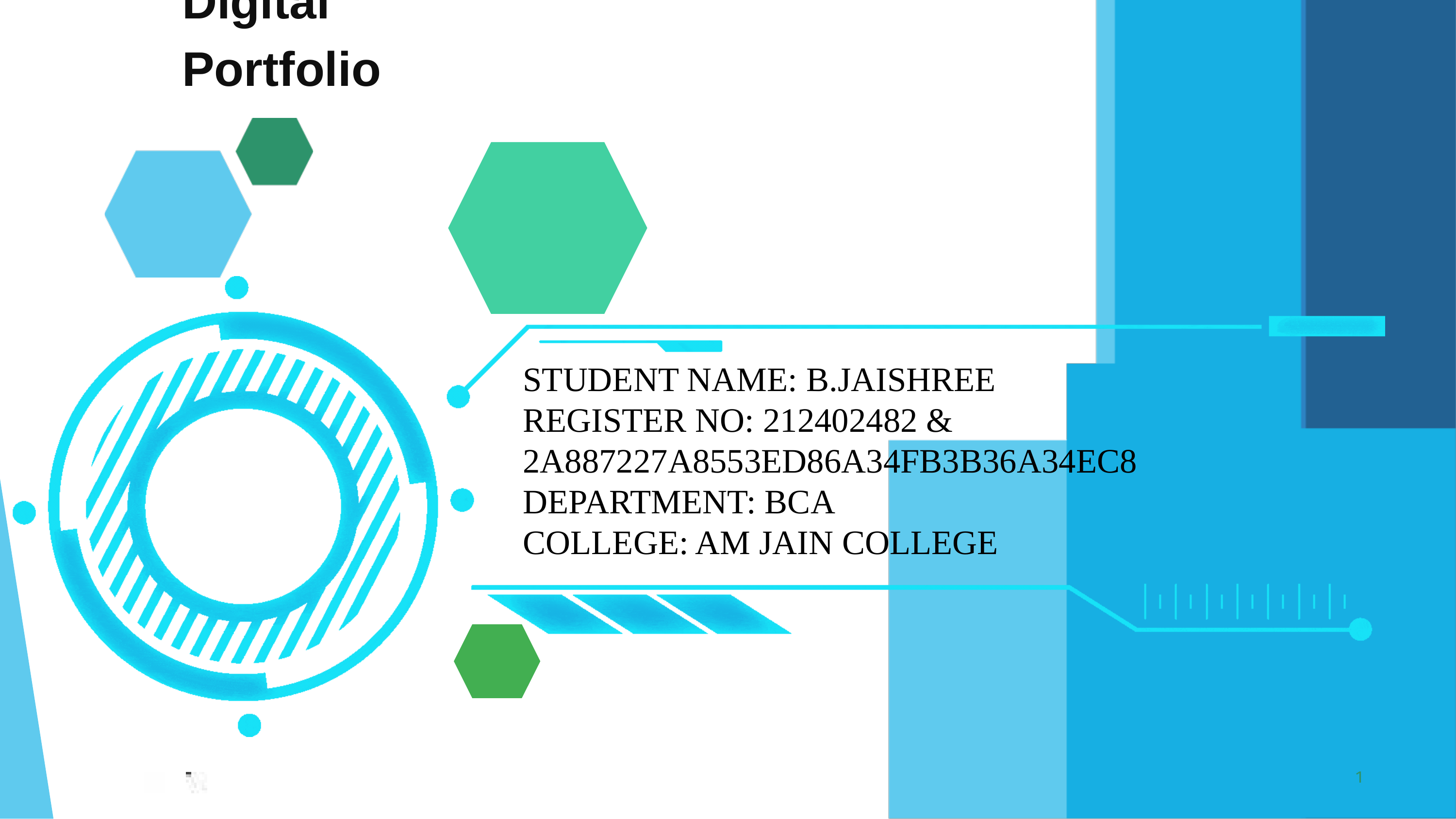

Digital Portfolio

STUDENT NAME: B.JAISHREE
REGISTER NO: 212402482 & 2A887227A8553ED86A34FB3B36A34EC8
DEPARTMENT: BCA
COLLEGE: AM JAIN COLLEGE

1